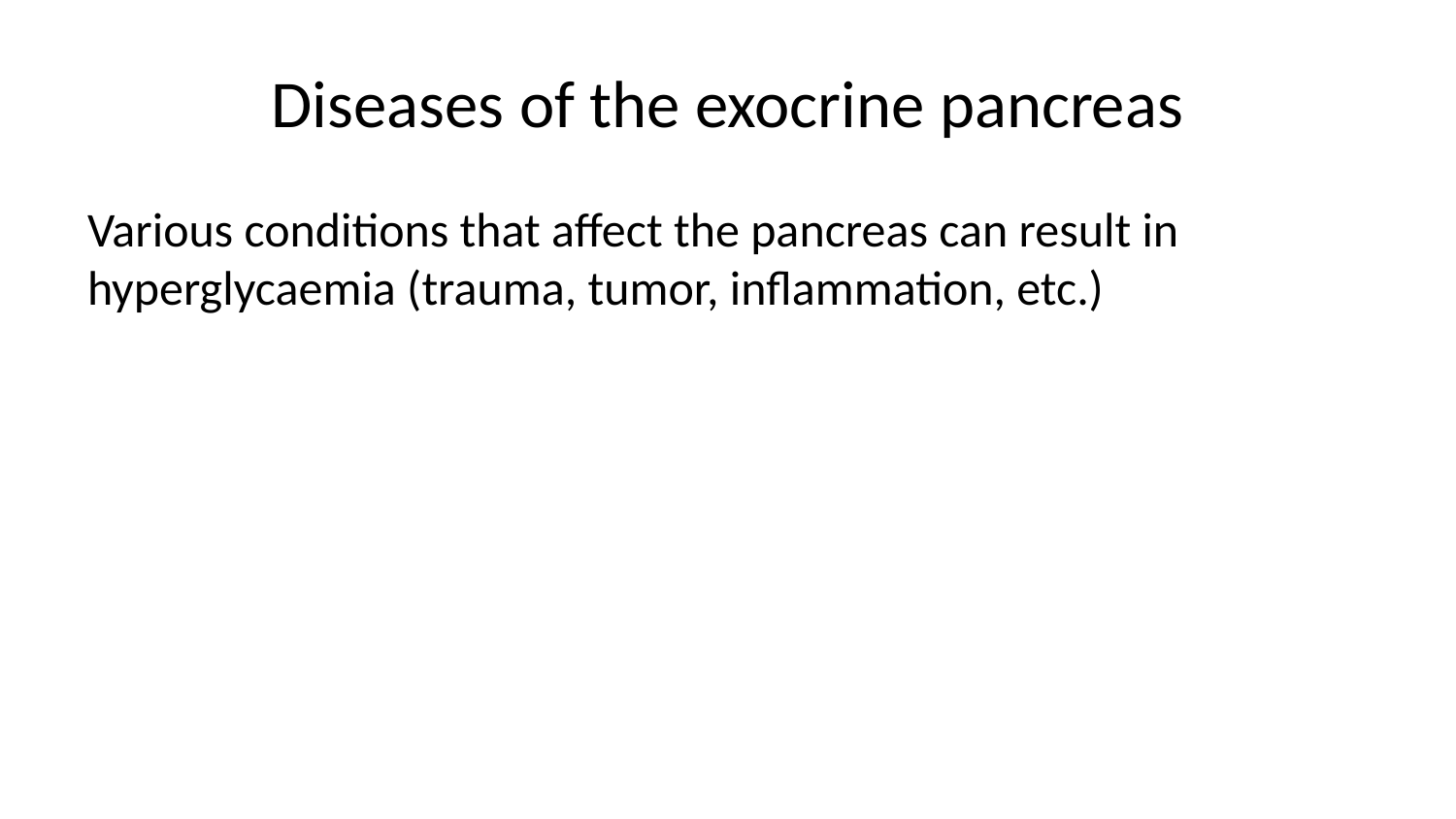

# Diseases of the exocrine pancreas
Various conditions that affect the pancreas can result in hyperglycaemia (trauma, tumor, inflammation, etc.)